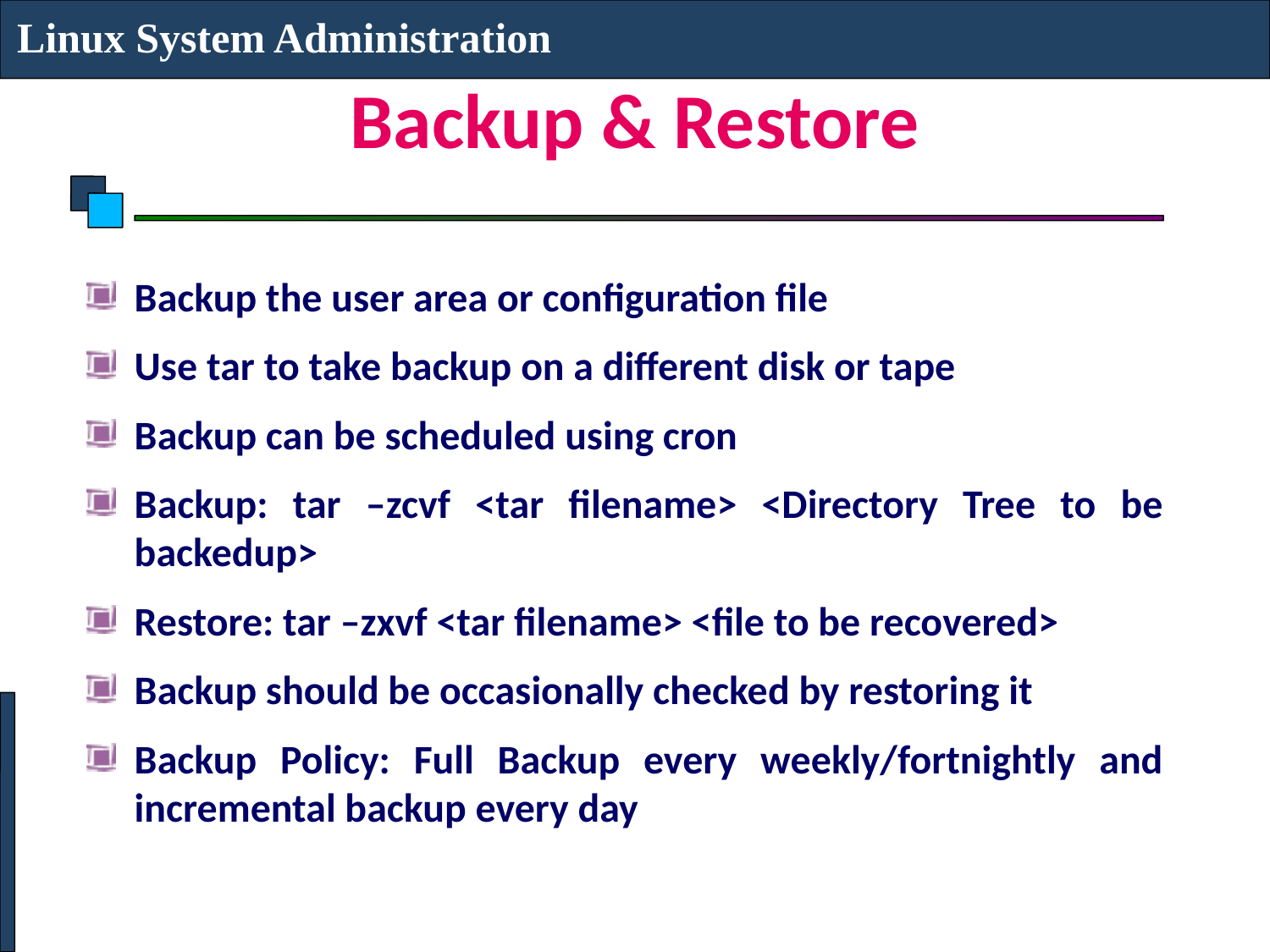

Linux System Administration
# Backup & Restore

Backup the user area or configuration file
Use tar to take backup on a different disk or tape
Backup can be scheduled using cron
Backup: tar –zcvf <tar filename> <Directory Tree to be backedup>
Restore: tar –zxvf <tar filename> <file to be recovered>
Backup should be occasionally checked by restoring it
Backup Policy: Full Backup every weekly/fortnightly and incremental backup every day